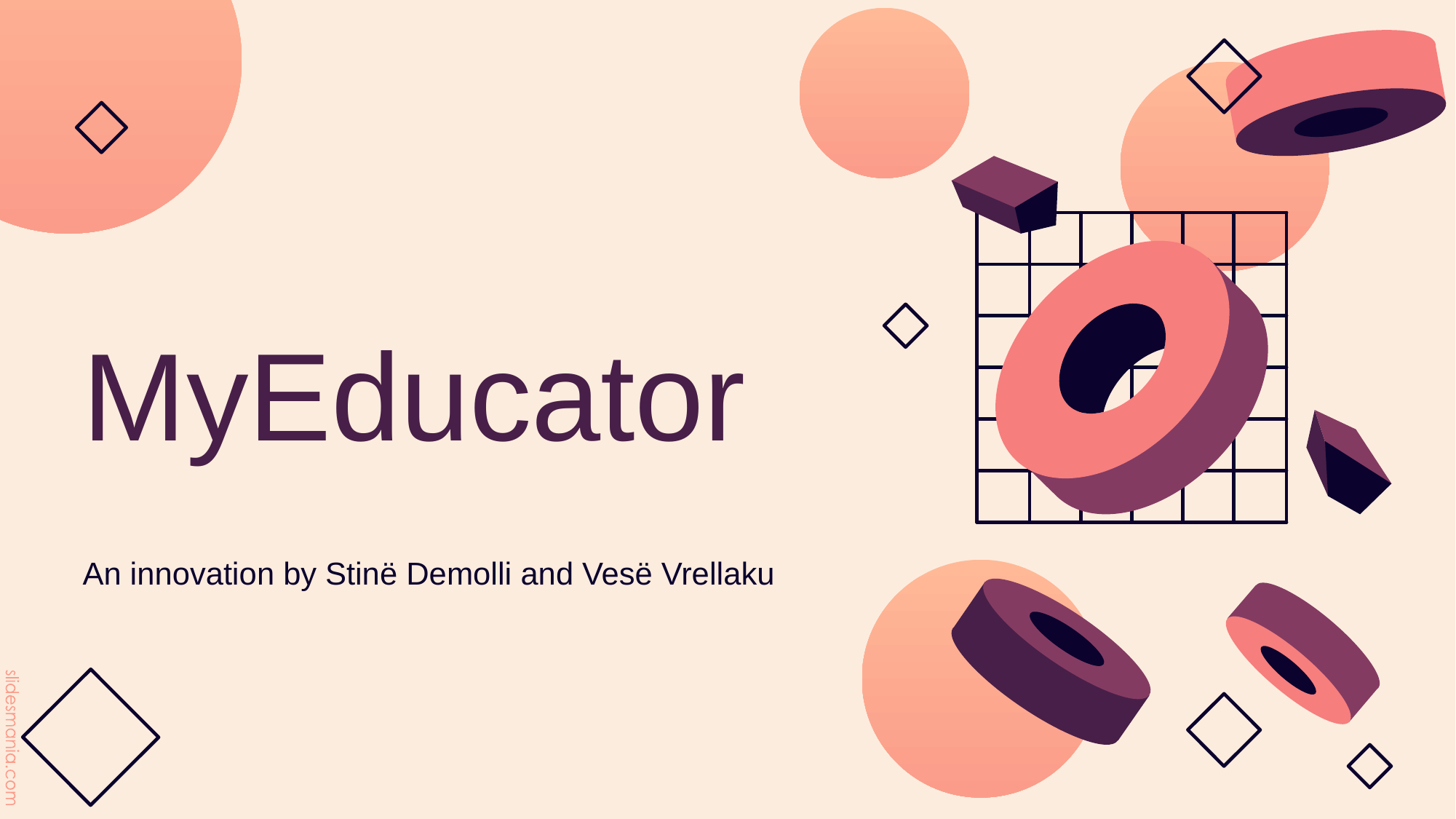

# MyEducator
An innovation by Stinë Demolli and Vesë Vrellaku